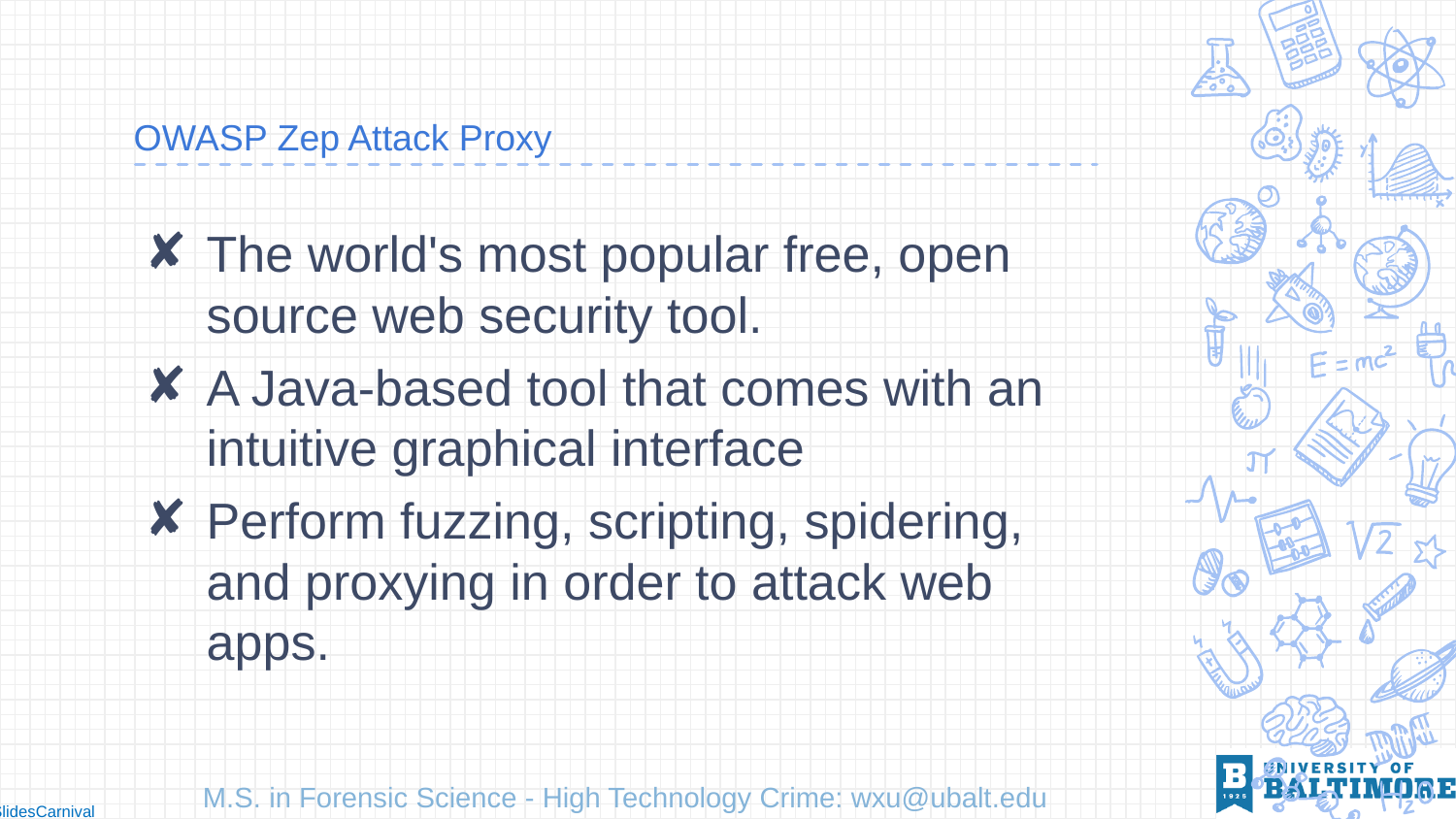

# OWASP Zep Attack Proxy
The world's most popular free, open source web security tool.
A Java-based tool that comes with an intuitive graphical interface
Perform fuzzing, scripting, spidering, and proxying in order to attack web apps.